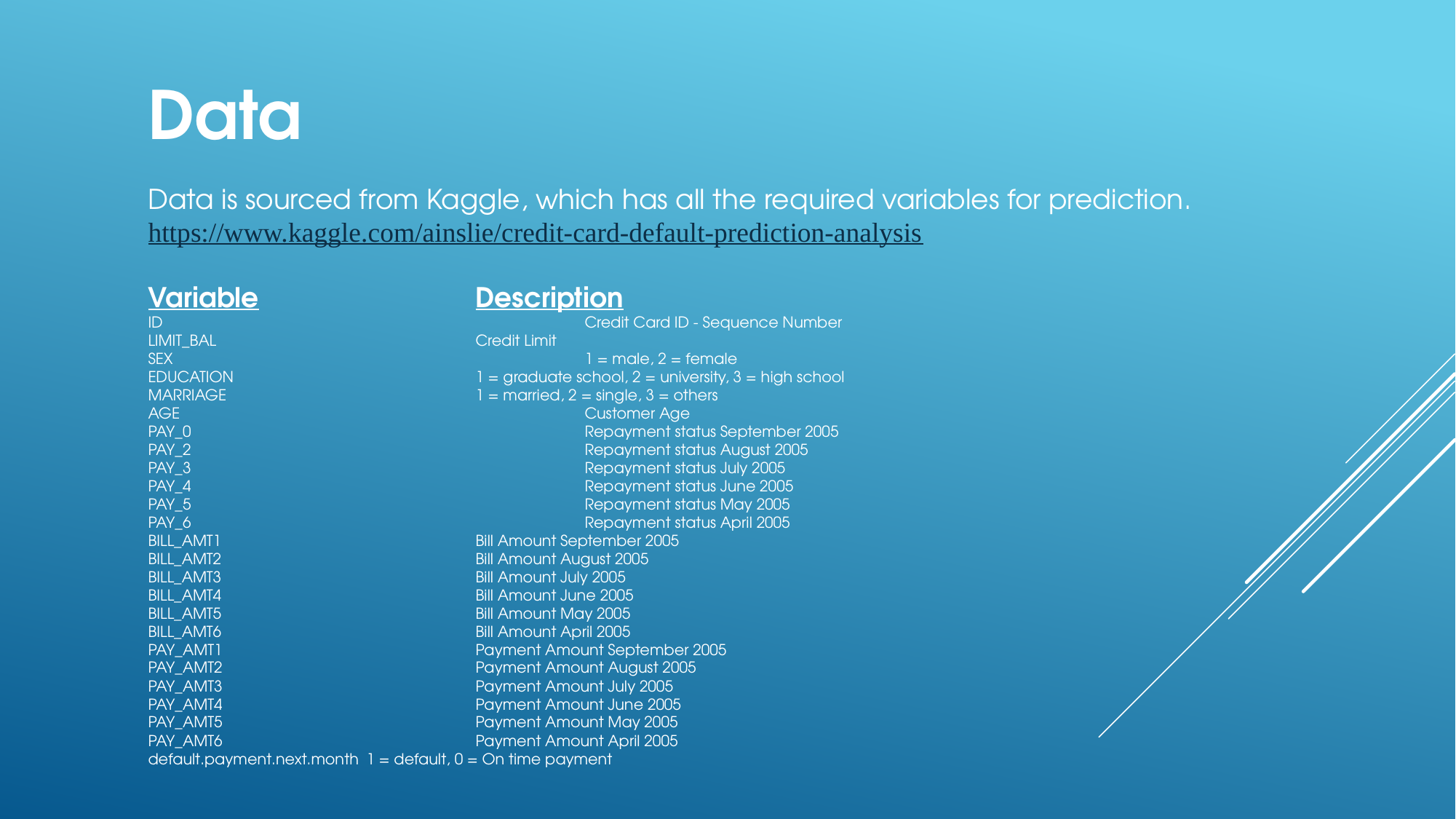

Data
Data is sourced from Kaggle, which has all the required variables for prediction.
https://www.kaggle.com/ainslie/credit-card-default-prediction-analysis

Variable		Description
ID				Credit Card ID - Sequence Number
LIMIT_BAL			Credit Limit
SEX				1 = male, 2 = female
EDUCATION			1 = graduate school, 2 = university, 3 = high school
MARRIAGE			1 = married, 2 = single, 3 = others
AGE				Customer Age
PAY_0				Repayment status September 2005
PAY_2				Repayment status August 2005
PAY_3				Repayment status July 2005
PAY_4				Repayment status June 2005
PAY_5				Repayment status May 2005
PAY_6				Repayment status April 2005
BILL_AMT1			Bill Amount September 2005
BILL_AMT2			Bill Amount August 2005
BILL_AMT3			Bill Amount July 2005
BILL_AMT4			Bill Amount June 2005
BILL_AMT5			Bill Amount May 2005
BILL_AMT6			Bill Amount April 2005
PAY_AMT1			Payment Amount September 2005
PAY_AMT2			Payment Amount August 2005
PAY_AMT3			Payment Amount July 2005
PAY_AMT4			Payment Amount June 2005
PAY_AMT5			Payment Amount May 2005
PAY_AMT6			Payment Amount April 2005
default.payment.next.month	1 = default, 0 = On time payment